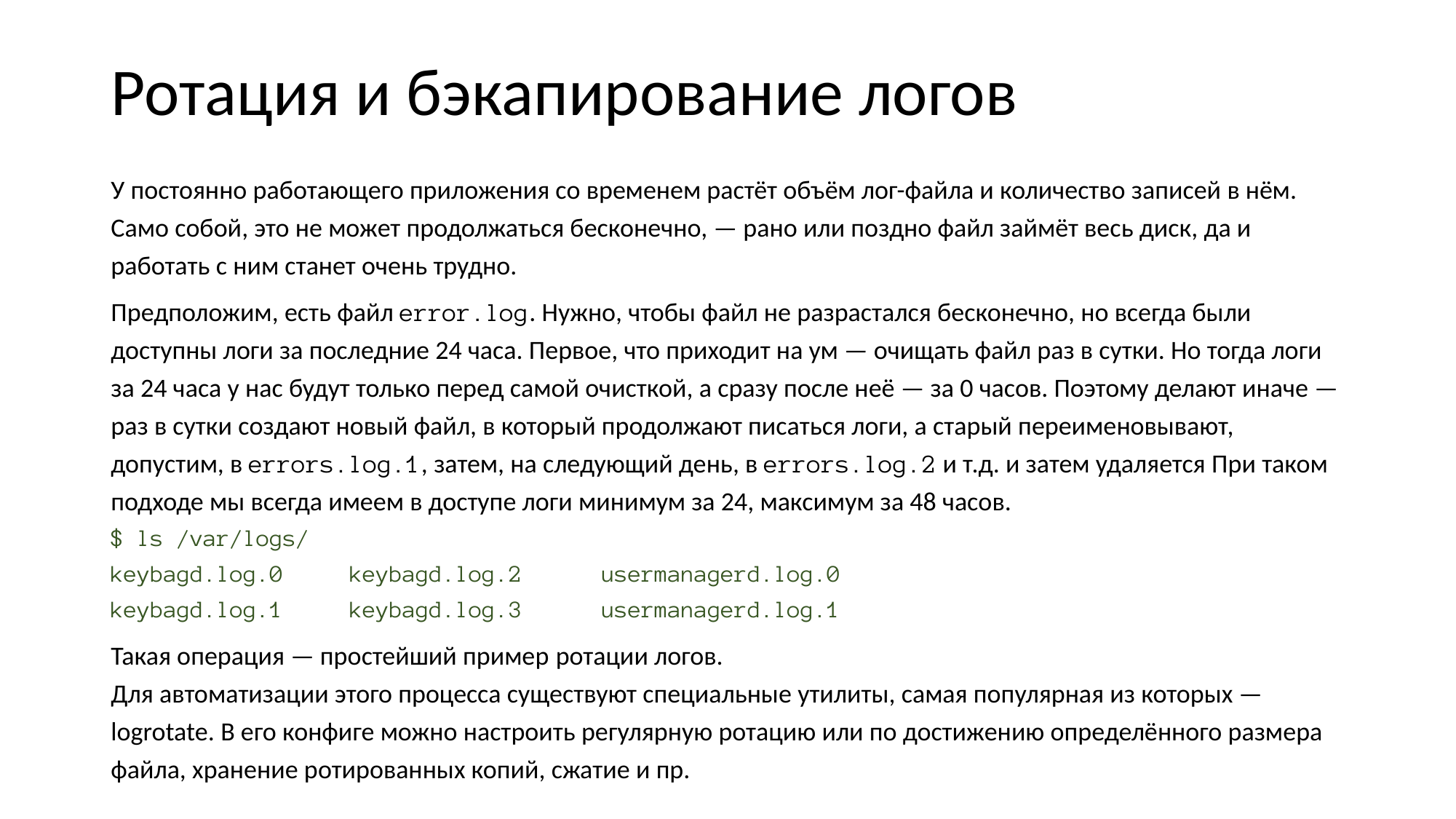

# Ротация и бэкапирование логов
У постоянно работающего приложения со временем растёт объём лог-файла и количество записей в нём. Само собой, это не может продолжаться бесконечно, — рано или поздно файл займёт весь диск, да и работать с ним станет очень трудно.
Предположим, есть файл error.log. Нужно, чтобы файл не разрастался бесконечно, но всегда были доступны логи за последние 24 часа. Первое, что приходит на ум — очищать файл раз в сутки. Но тогда логи за 24 часа у нас будут только перед самой очисткой, а сразу после неё — за 0 часов. Поэтому делают иначе — раз в сутки создают новый файл, в который продолжают писаться логи, а старый переименовывают, допустим, в errors.log.1, затем, на следующий день, в errors.log.2 и т.д. и затем удаляется При таком подходе мы всегда имеем в доступе логи минимум за 24, максимум за 48 часов.
$ ls /var/logs/
keybagd.log.0     keybagd.log.2      usermanagerd.log.0
keybagd.log.1     keybagd.log.3      usermanagerd.log.1
Такая операция — простейший пример ротации логов.
Для автоматизации этого процесса существуют специальные утилиты, самая популярная из которых —logrotate. В его конфиге можно настроить регулярную ротацию или по достижению определённого размера файла, хранение ротированных копий, сжатие и пр.